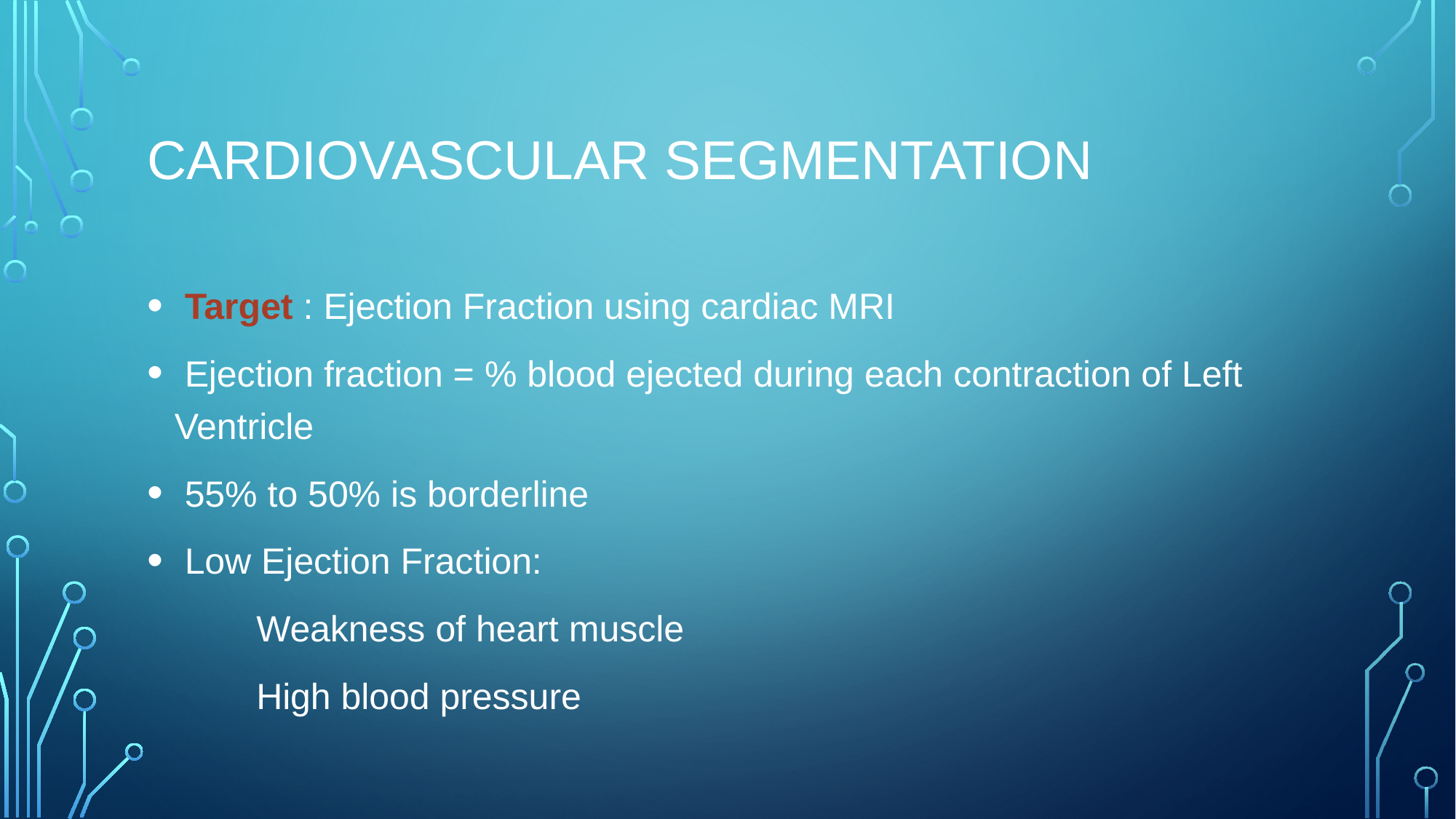

# Cardiovascular segmentation
 Target : Ejection Fraction using cardiac MRI
 Ejection fraction = % blood ejected during each contraction of Left Ventricle
 55% to 50% is borderline
 Low Ejection Fraction:
	Weakness of heart muscle
	High blood pressure